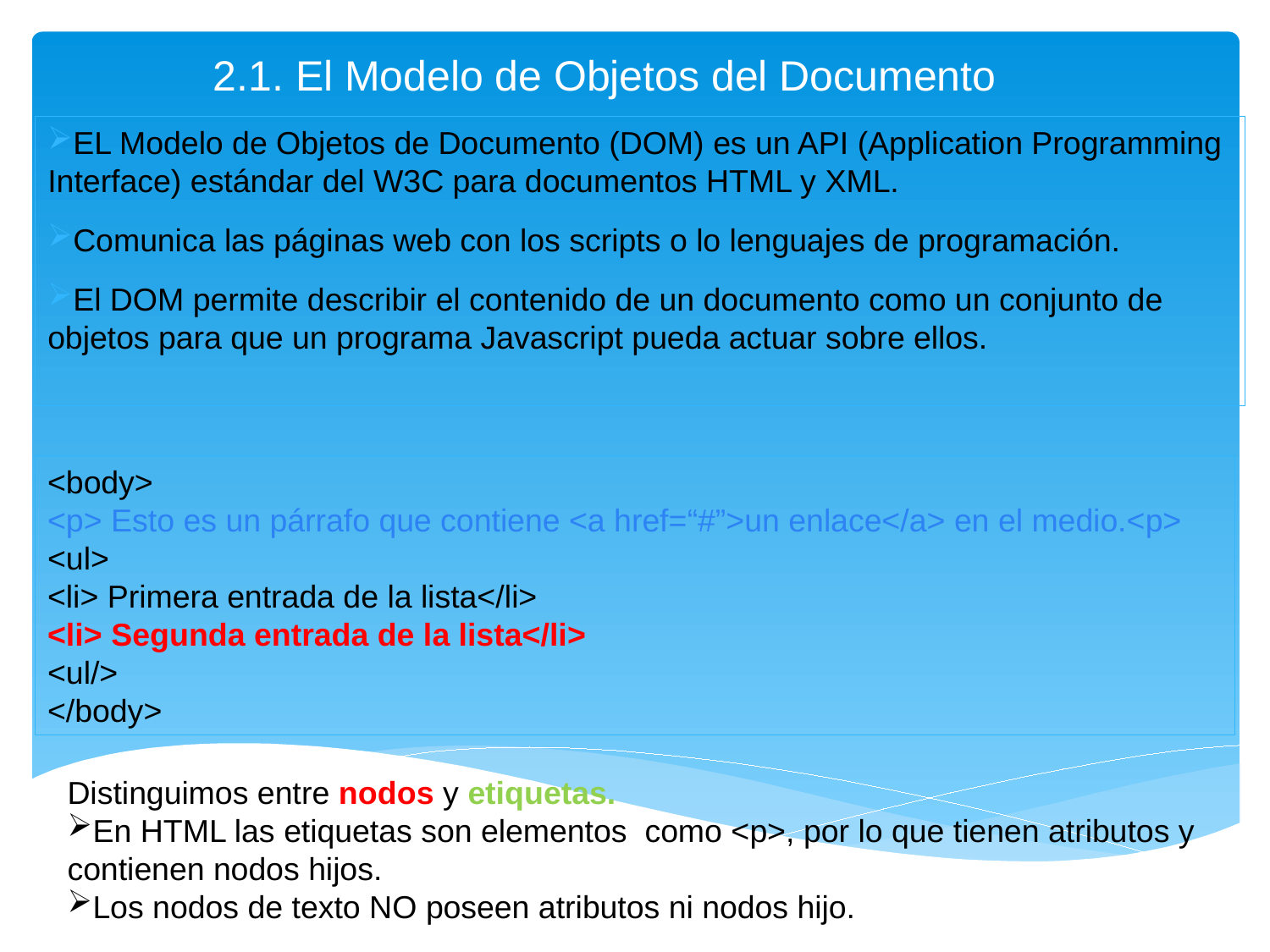

# 2.1. El Modelo de Objetos del Documento
EL Modelo de Objetos de Documento (DOM) es un API (Application Programming Interface) estándar del W3C para documentos HTML y XML.
Comunica las páginas web con los scripts o lo lenguajes de programación.
El DOM permite describir el contenido de un documento como un conjunto de objetos para que un programa Javascript pueda actuar sobre ellos.
<body>
<p> Esto es un párrafo que contiene <a href=“#”>un enlace</a> en el medio.<p>
<ul>
<li> Primera entrada de la lista</li>
<li> Segunda entrada de la lista</li>
<ul/>
</body>
Distinguimos entre nodos y etiquetas.
En HTML las etiquetas son elementos  como <p>, por lo que tienen atributos y contienen nodos hijos.
Los nodos de texto NO poseen atributos ni nodos hijo.